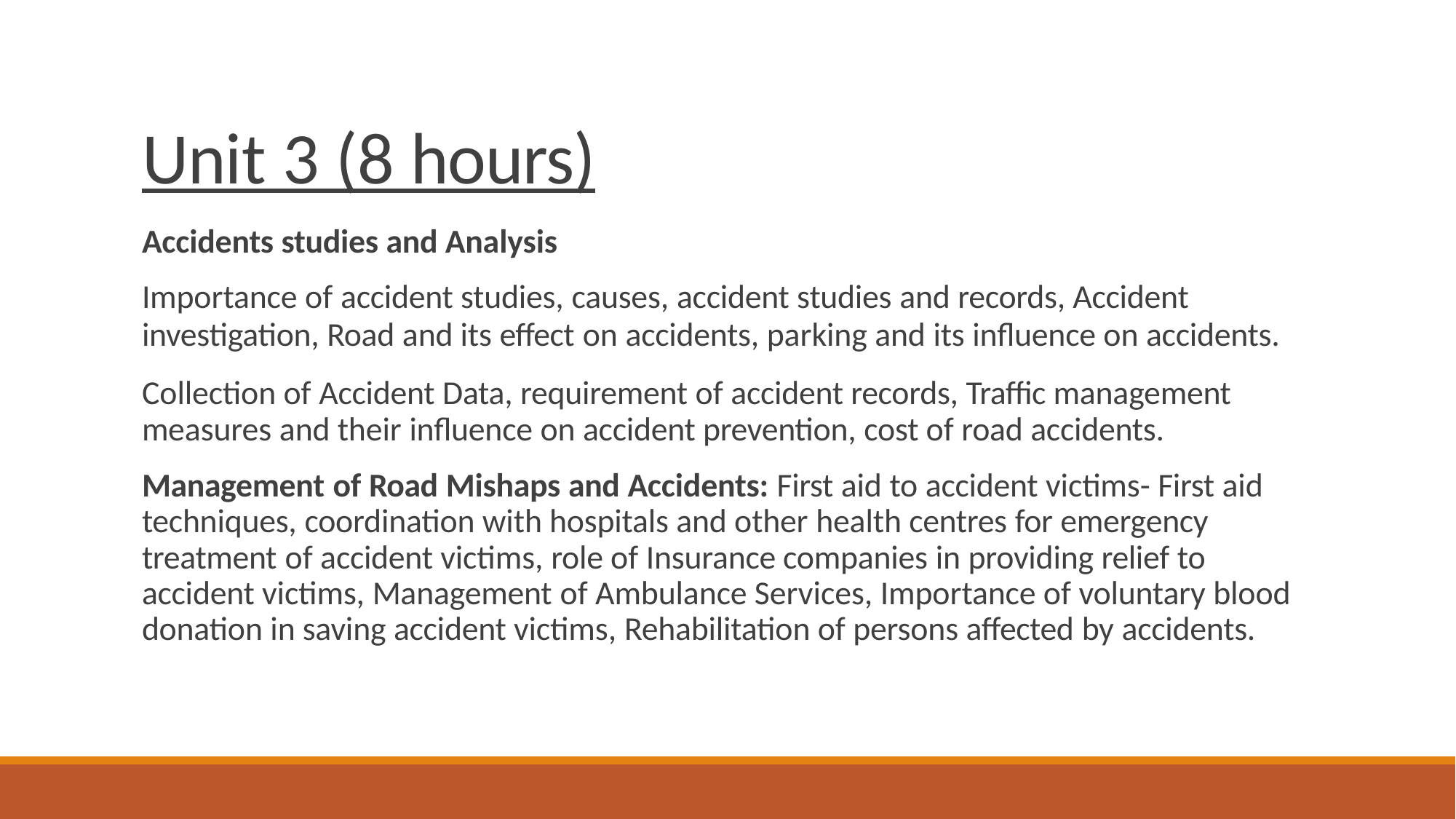

# Unit 3 (8 hours)
Accidents studies and Analysis
Importance of accident studies, causes, accident studies and records, Accident
investigation, Road and its effect on accidents, parking and its influence on accidents.
Collection of Accident Data, requirement of accident records, Traffic management  measures and their influence on accident prevention, cost of road accidents.
Management of Road Mishaps and Accidents: First aid to accident victims- First aid  techniques, coordination with hospitals and other health centres for emergency  treatment of accident victims, role of Insurance companies in providing relief to  accident victims, Management of Ambulance Services, Importance of voluntary blood  donation in saving accident victims, Rehabilitation of persons affected by accidents.